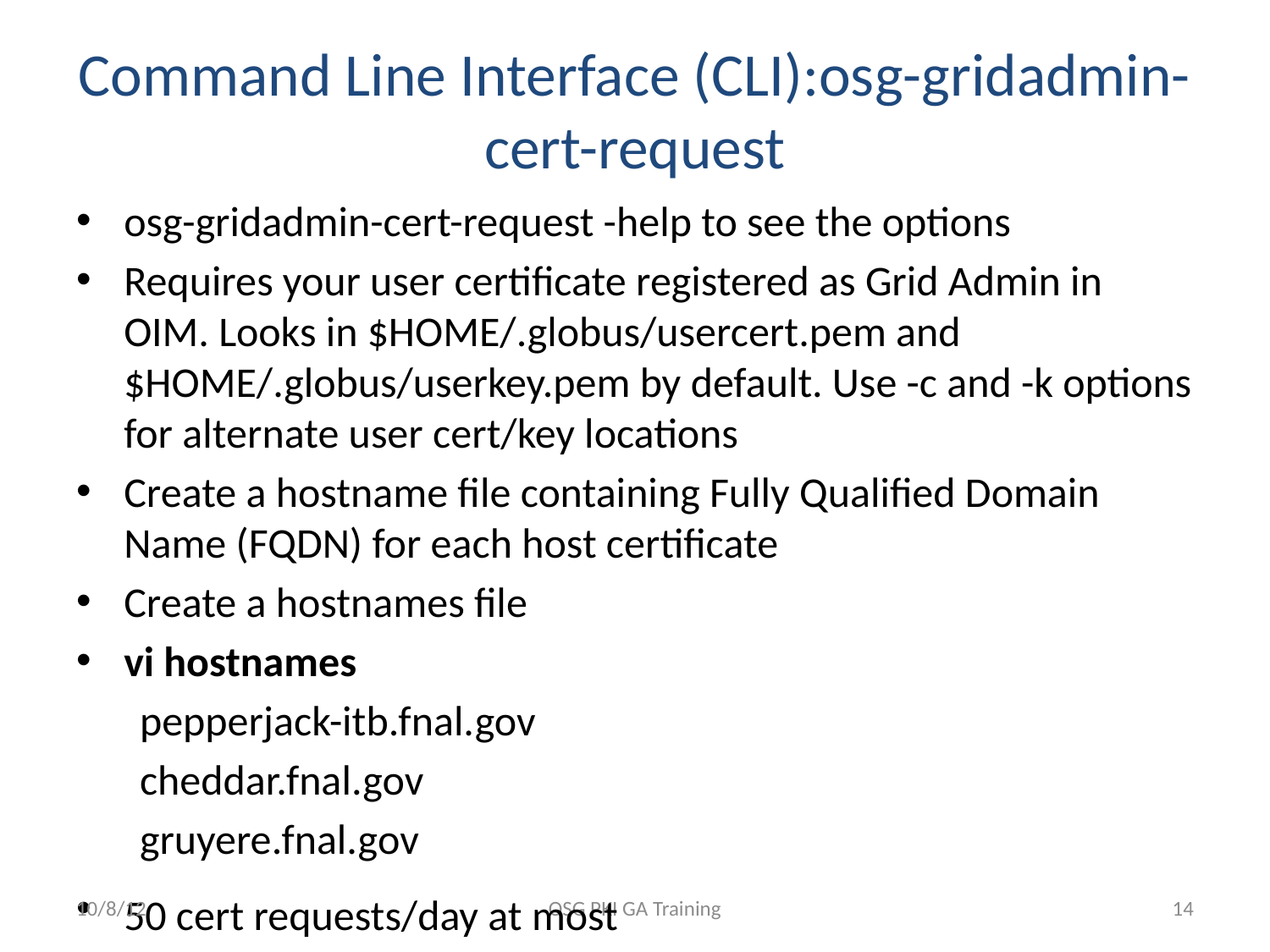

# Command Line Interface (CLI):osg-gridadmin-cert-request
osg-gridadmin-cert-request -help to see the options
Requires your user certificate registered as Grid Admin in OIM. Looks in $HOME/.globus/usercert.pem and $HOME/.globus/userkey.pem by default. Use -c and -k options for alternate user cert/key locations
Create a hostname file containing Fully Qualified Domain Name (FQDN) for each host certificate
Create a hostnames file
vi hostnames
pepperjack-itb.fnal.gov
cheddar.fnal.gov
gruyere.fnal.gov
50 cert requests/day at most

10/8/12
OSG PKI GA Training
14